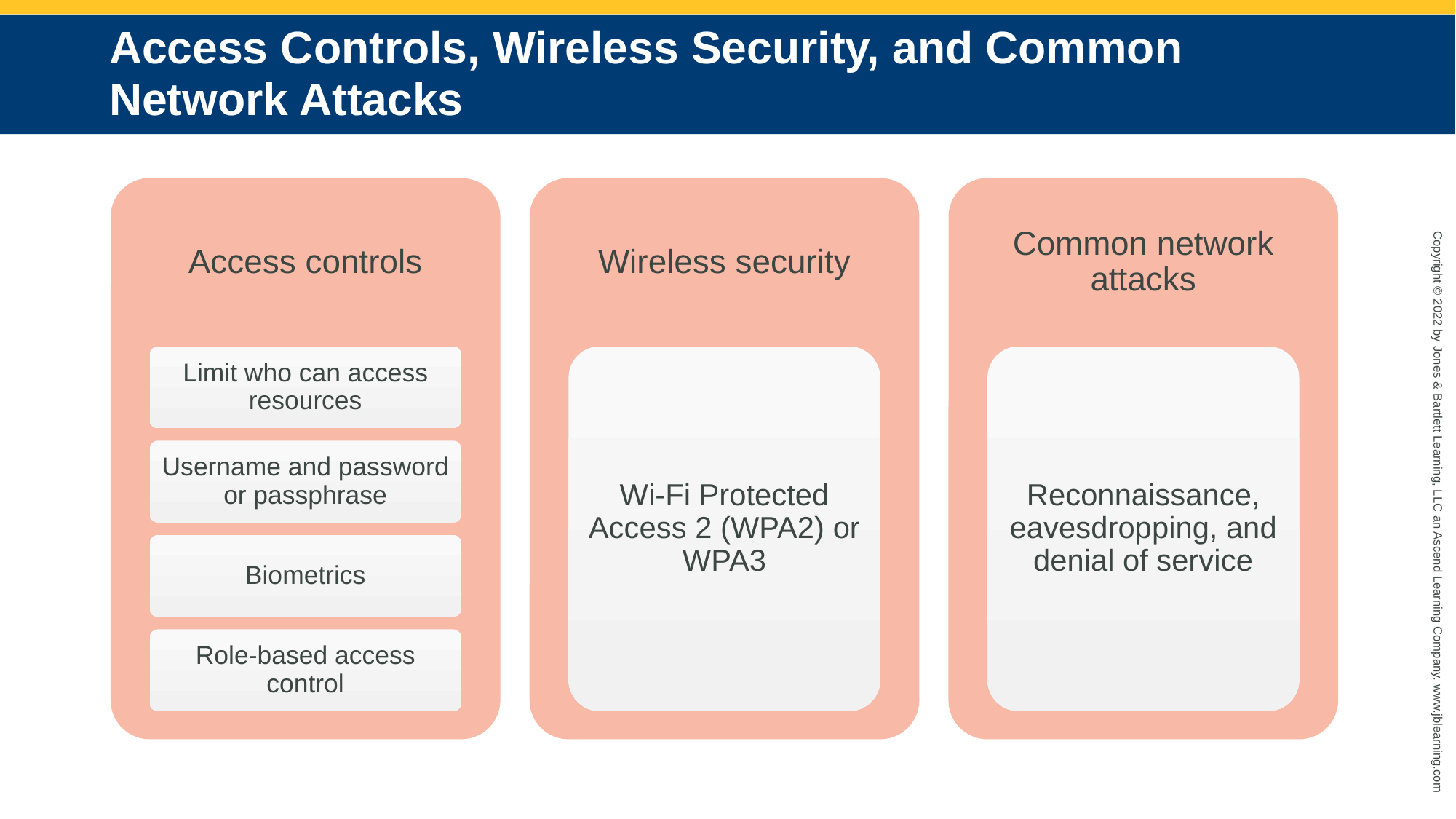

# Access Controls, Wireless Security, and Common Network Attacks
Access controls
Limit who can access resources
Username and password or passphrase
Biometrics
Role-based access control
Wireless security
Wi-Fi Protected Access 2 (WPA2) or WPA3
Common network attacks
Reconnaissance, eavesdropping, and denial of service